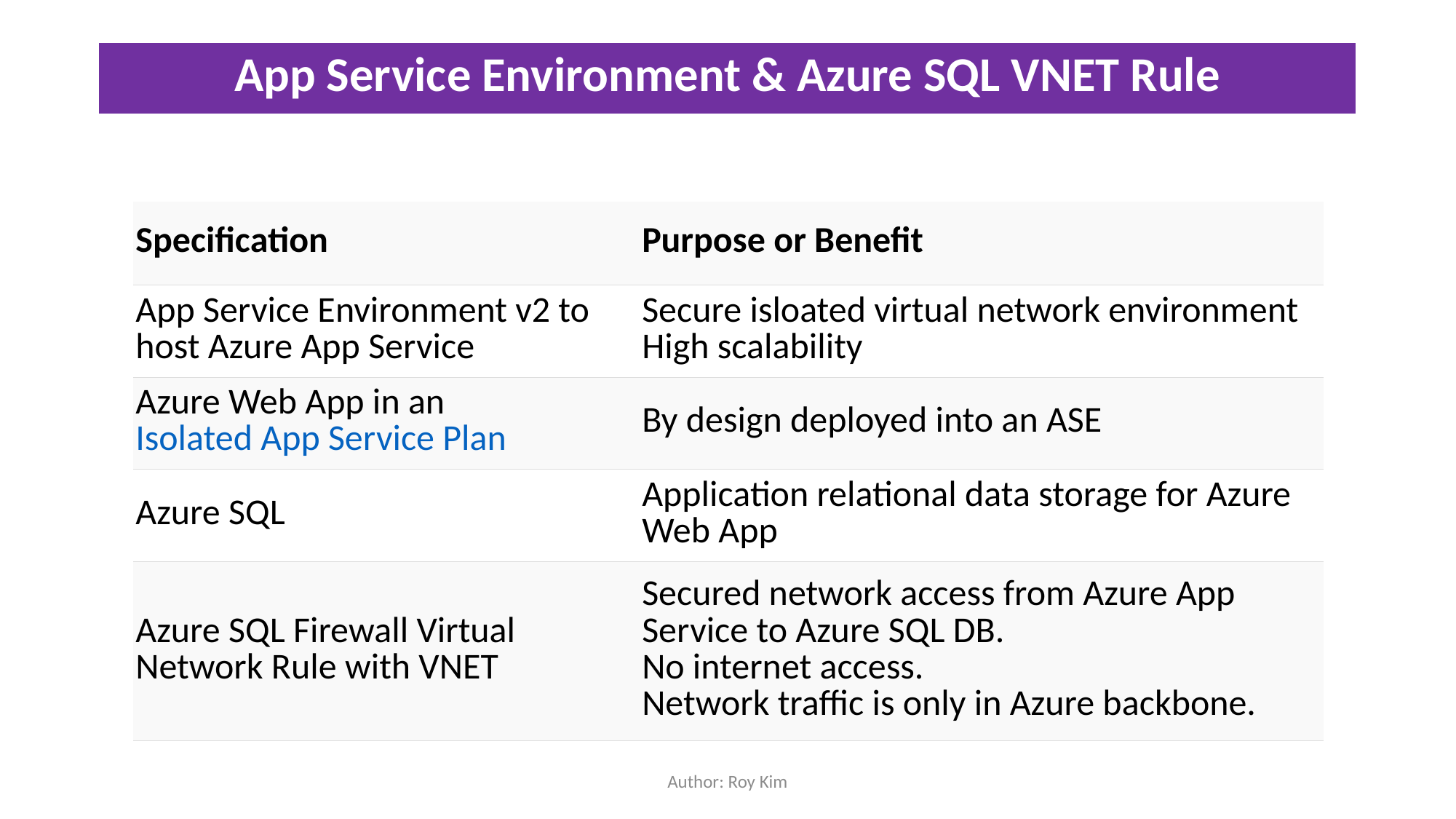

App Service Environment & Azure SQL VNET Rule
| Specification | Purpose or Benefit |
| --- | --- |
| App Service Environment v2 to host Azure App Service | Secure isloated virtual network environment High scalability |
| Azure Web App in an Isolated App Service Plan | By design deployed into an ASE |
| Azure SQL | Application relational data storage for Azure Web App |
| Azure SQL Firewall Virtual Network Rule with VNET | Secured network access from Azure App Service to Azure SQL DB. No internet access. Network traffic is only in Azure backbone. |
Advanced Techniques for Azure Web App
Author: Roy Kim